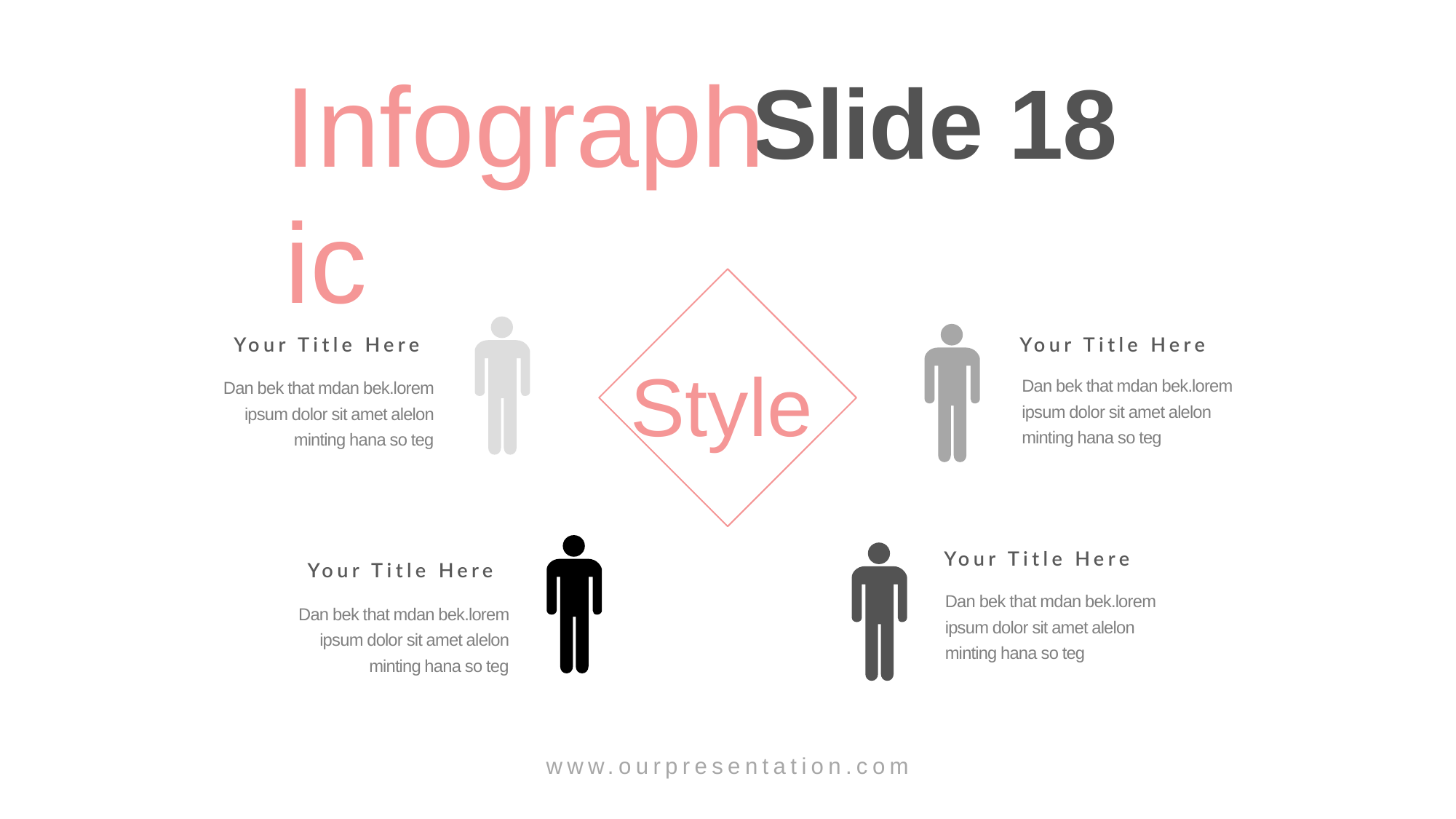

Infographic
Slide 18

Your Title Here
Your Title Here
Style
Dan bek that mdan bek.lorem ipsum dolor sit amet alelon minting hana so teg
Dan bek that mdan bek.lorem ipsum dolor sit amet alelon minting hana so teg

Your Title Here
Your Title Here
Dan bek that mdan bek.lorem ipsum dolor sit amet alelon minting hana so teg
Dan bek that mdan bek.lorem ipsum dolor sit amet alelon minting hana so teg
www.ourpresentation.com